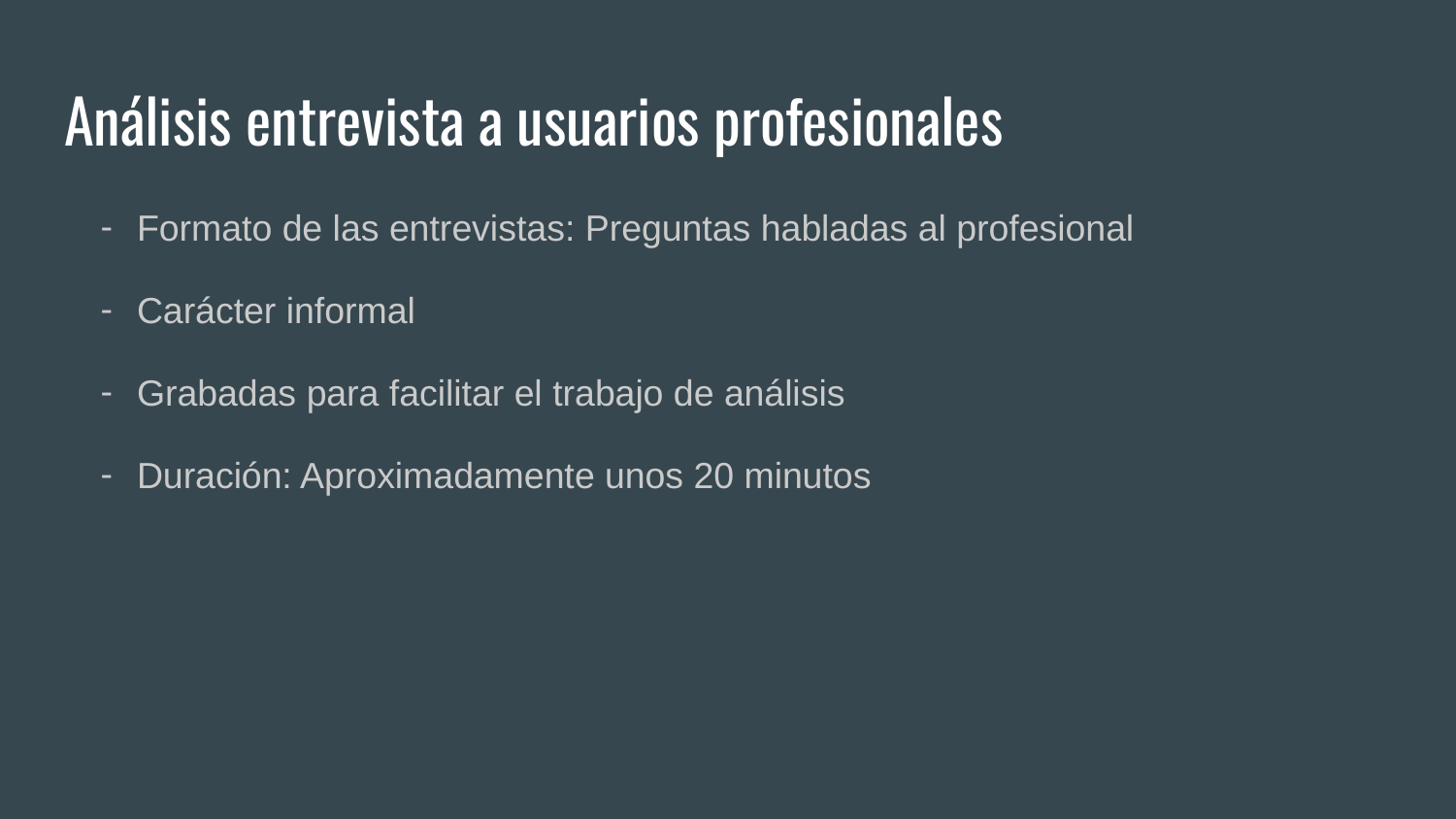

# Análisis entrevista a usuarios profesionales
Formato de las entrevistas: Preguntas habladas al profesional
Carácter informal
Grabadas para facilitar el trabajo de análisis
Duración: Aproximadamente unos 20 minutos